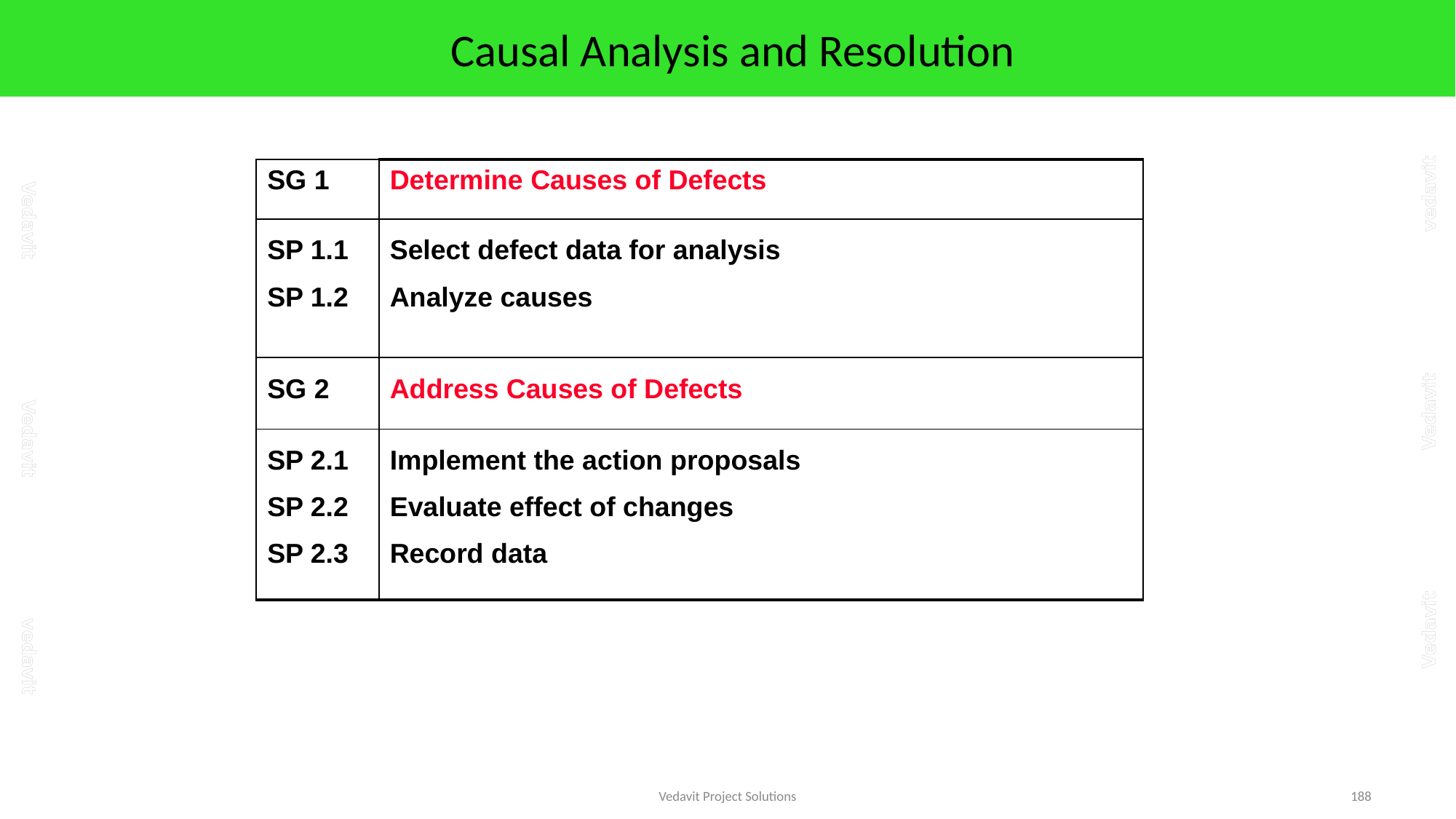

# Causal Analysis and Resolution

| SG 1 | Determine Causes of Defects |
| --- | --- |
| SP 1.1 SP 1.2 | Select defect data for analysis Analyze causes |
| SG 2 | Address Causes of Defects |
| SP 2.1 SP 2.2 SP 2.3 | Implement the action proposals Evaluate effect of changes Record data |

Vedavit Project Solutions
188